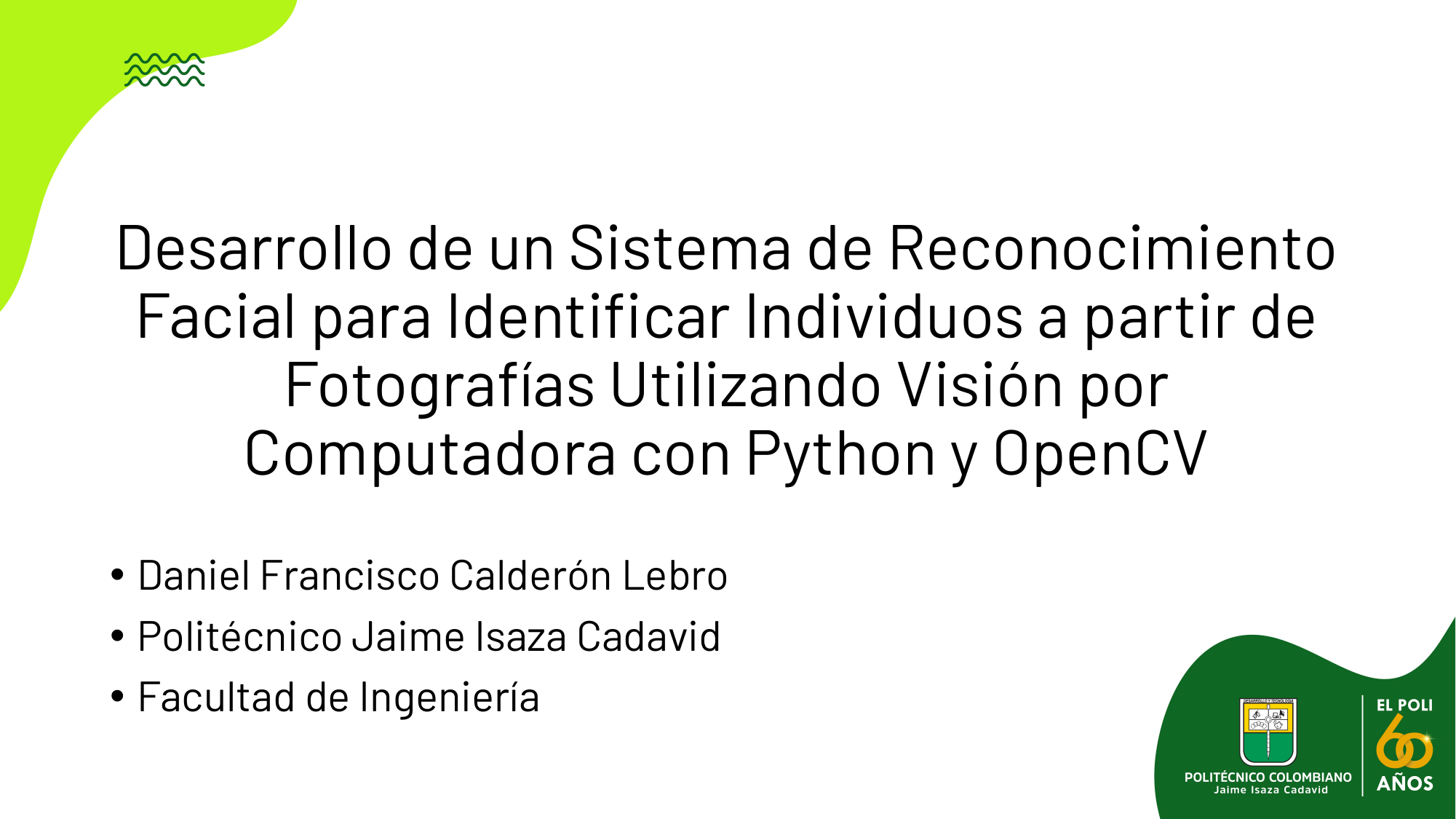

# Desarrollo de un Sistema de Reconocimiento Facial para Identificar Individuos a partir de Fotografías Utilizando Visión por Computadora con Python y OpenCV
Daniel Francisco Calderón Lebro
Politécnico Jaime Isaza Cadavid
Facultad de Ingeniería